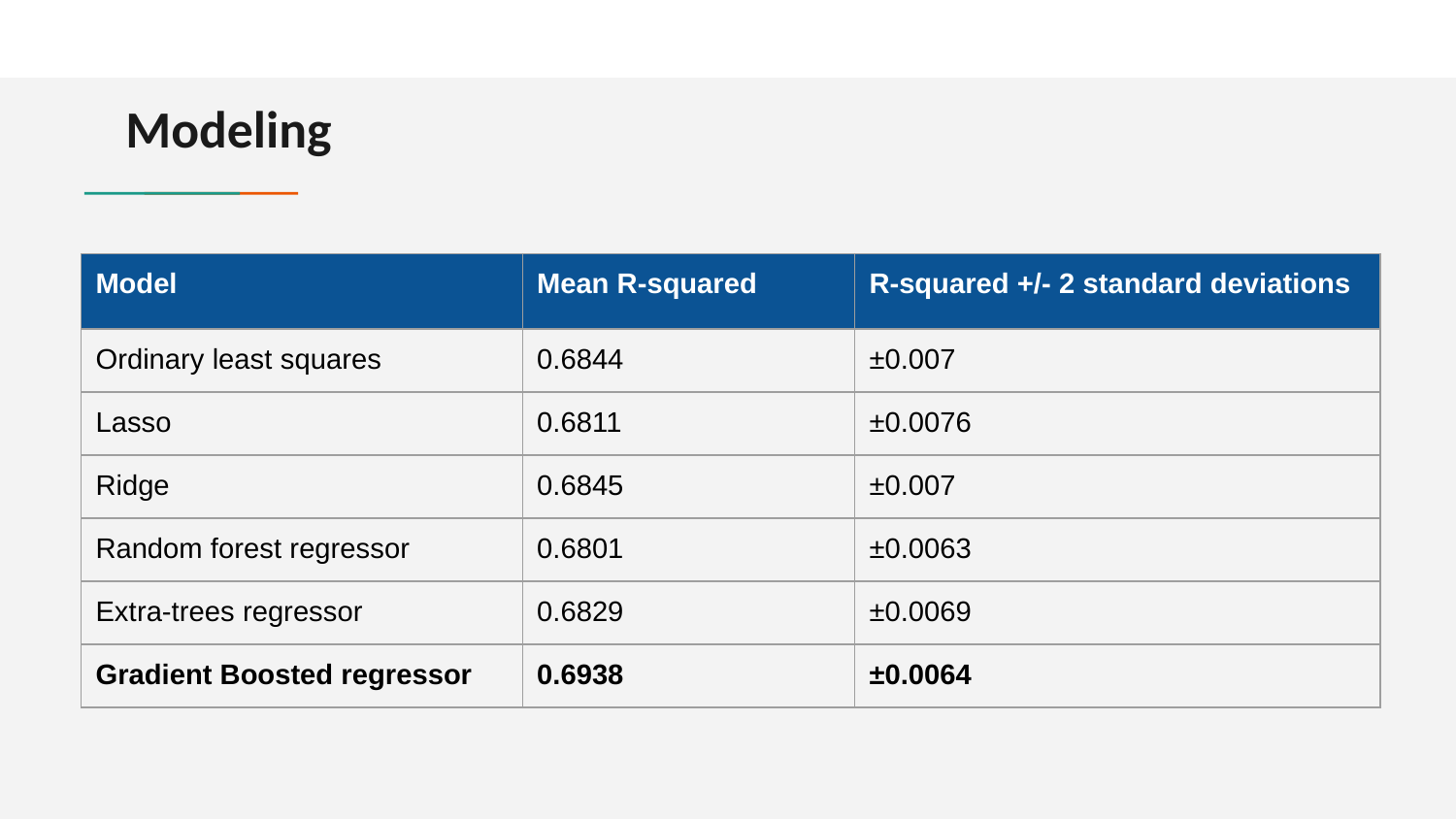

# Modeling
| Model | Mean R-squared | R-squared +/- 2 standard deviations |
| --- | --- | --- |
| Ordinary least squares | 0.6844 | ±0.007 |
| Lasso | 0.6811 | ±0.0076 |
| Ridge | 0.6845 | ±0.007 |
| Random forest regressor | 0.6801 | ±0.0063 |
| Extra-trees regressor | 0.6829 | ±0.0069 |
| Gradient Boosted regressor | 0.6938 | ±0.0064 |